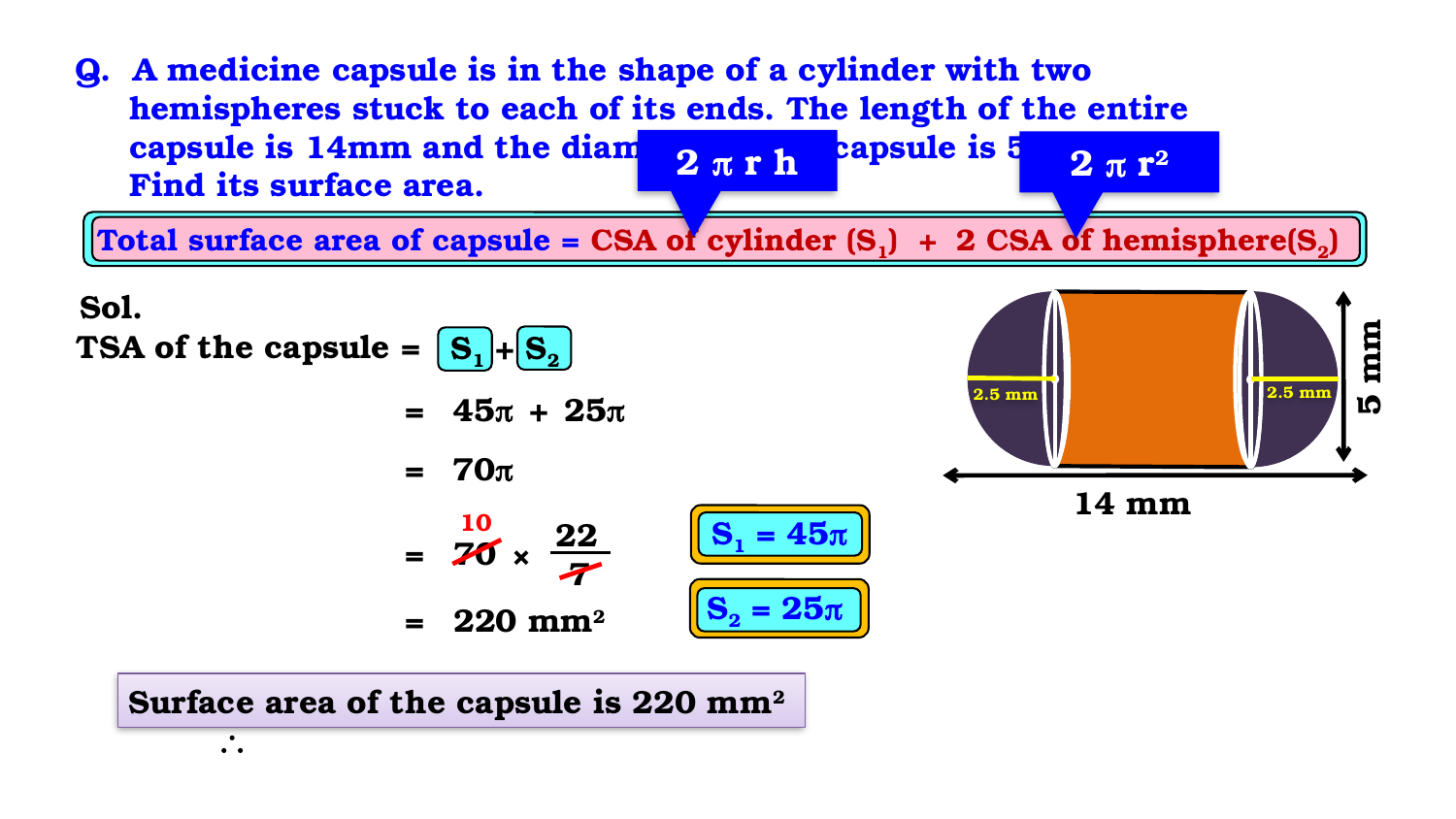

Q.  A medicine capsule is in the shape of a cylinder with two
     hemispheres stuck to each of its ends. The length of the entire
     capsule is 14mm and the diameter of the capsule is 5 mm.
     Find its surface area.
2 π r h
2 π r2

Total surface area of capsule =
CSA of cylinder (S1)  +
2 CSA of hemisphere(S2)

Sol.
5 mm

14 mm
TSA of the capsule =
S1 + S2

2.5 mm
2.5 mm
=
45π
+
25π
=
70π
10

S1 = 45π
22

=
70
×
7

S2 = 25π

=
220 mm2

	∴
Surface area of the capsule is 220 mm2